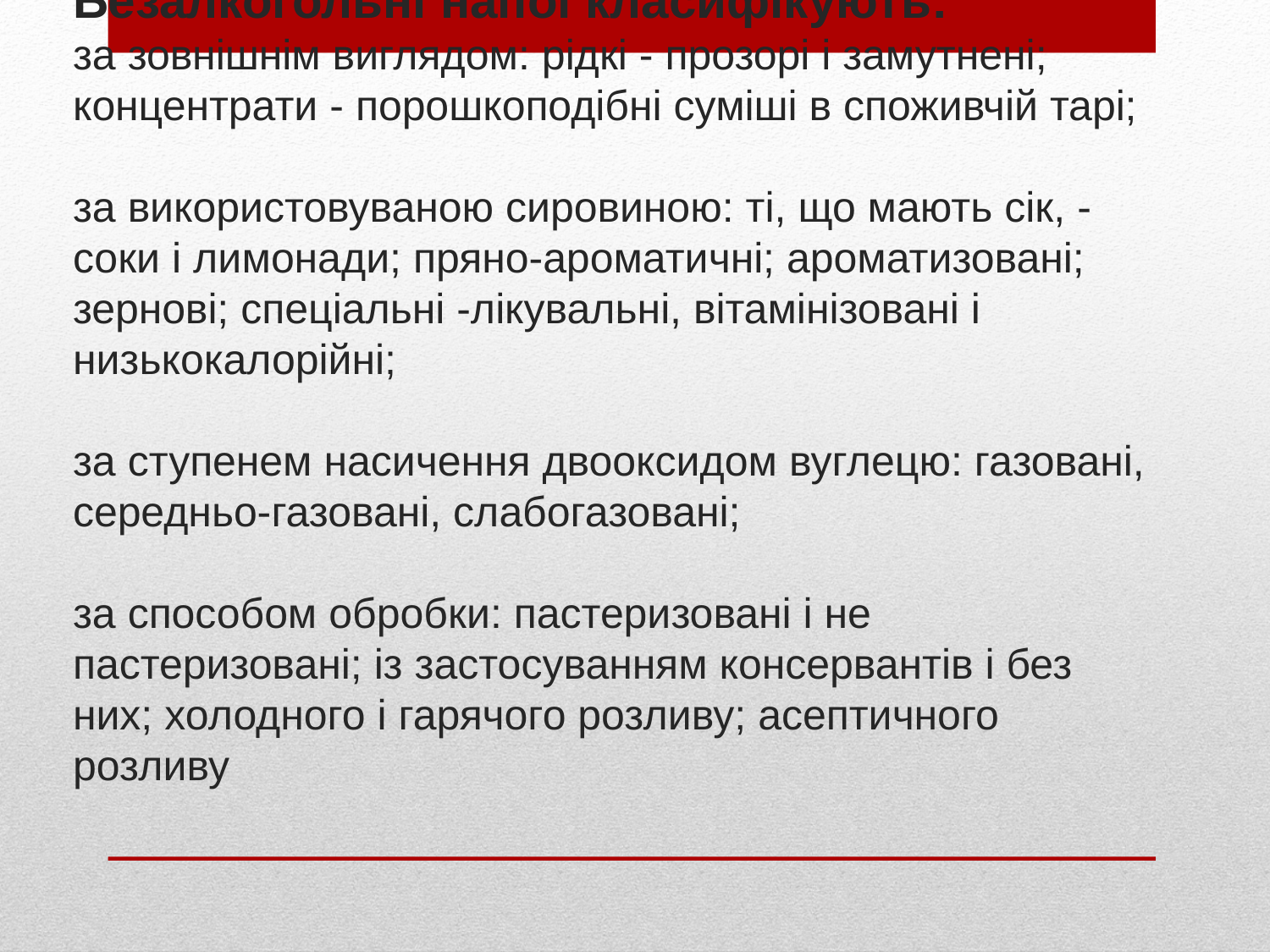

# Безалкогольні напої класифікують: за зовнішнім виглядом: рідкі - прозорі і замутнені; концентрати - порошкоподібні суміші в споживчій тарі; за використовуваною сировиною: ті, що мають сік, - соки і ли­монади; пряно-ароматичні; ароматизовані; зернові; спеціальні -лікувальні, вітамінізовані і низькокалорійні; за ступенем насичення двооксидом вуглецю: газовані, середньо-газовані, слабогазовані; за способом обробки: пастеризовані і не пастеризовані; із засто­суванням консервантів і без них; холодного і гарячого розливу; асептичного розливу